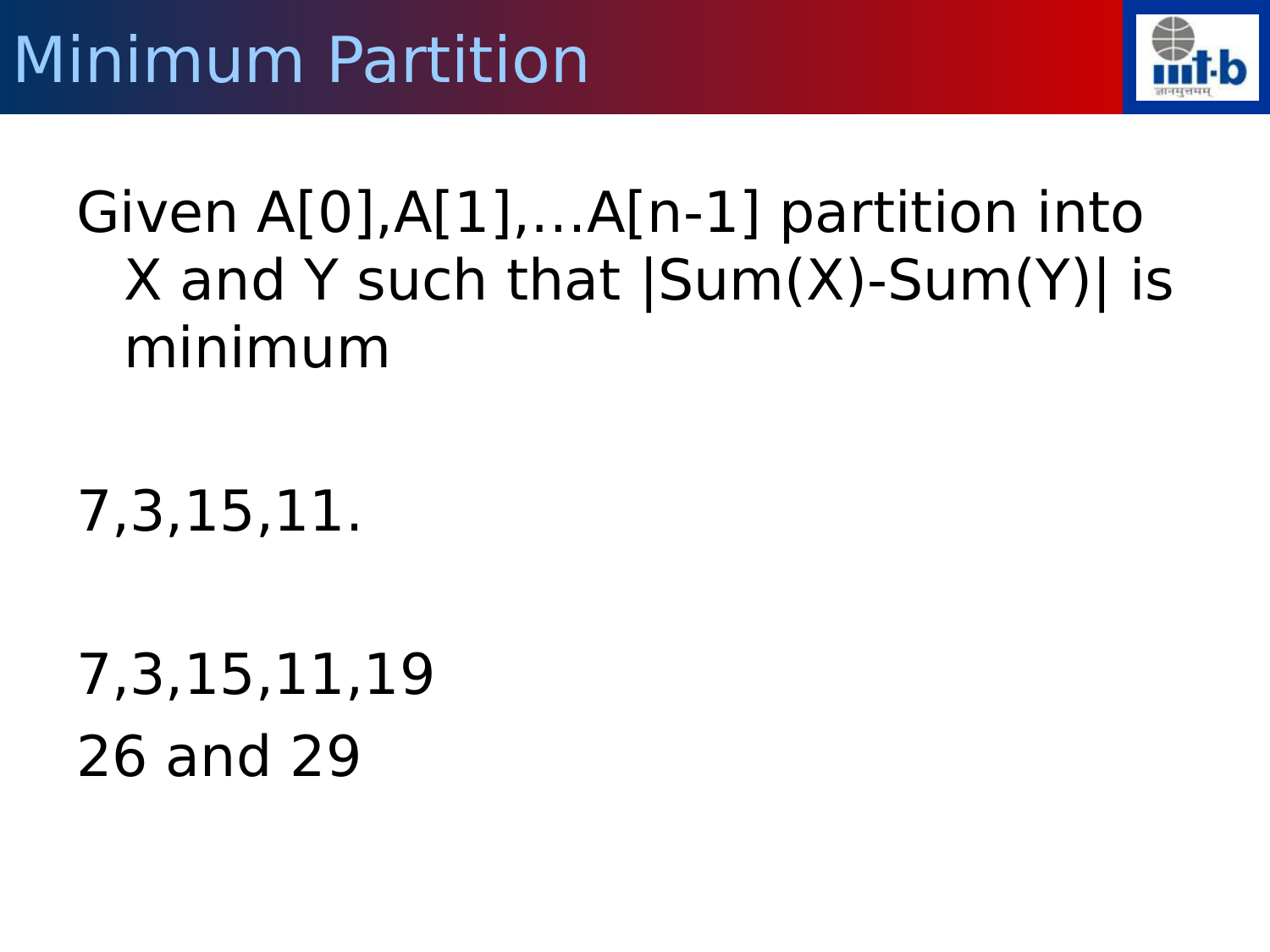

Minimum Partition
Given A[0],A[1],…A[n-1] partition into X and Y such that |Sum(X)-Sum(Y)| is minimum

7,3,15,11.

7,3,15,11,19
26 and 29